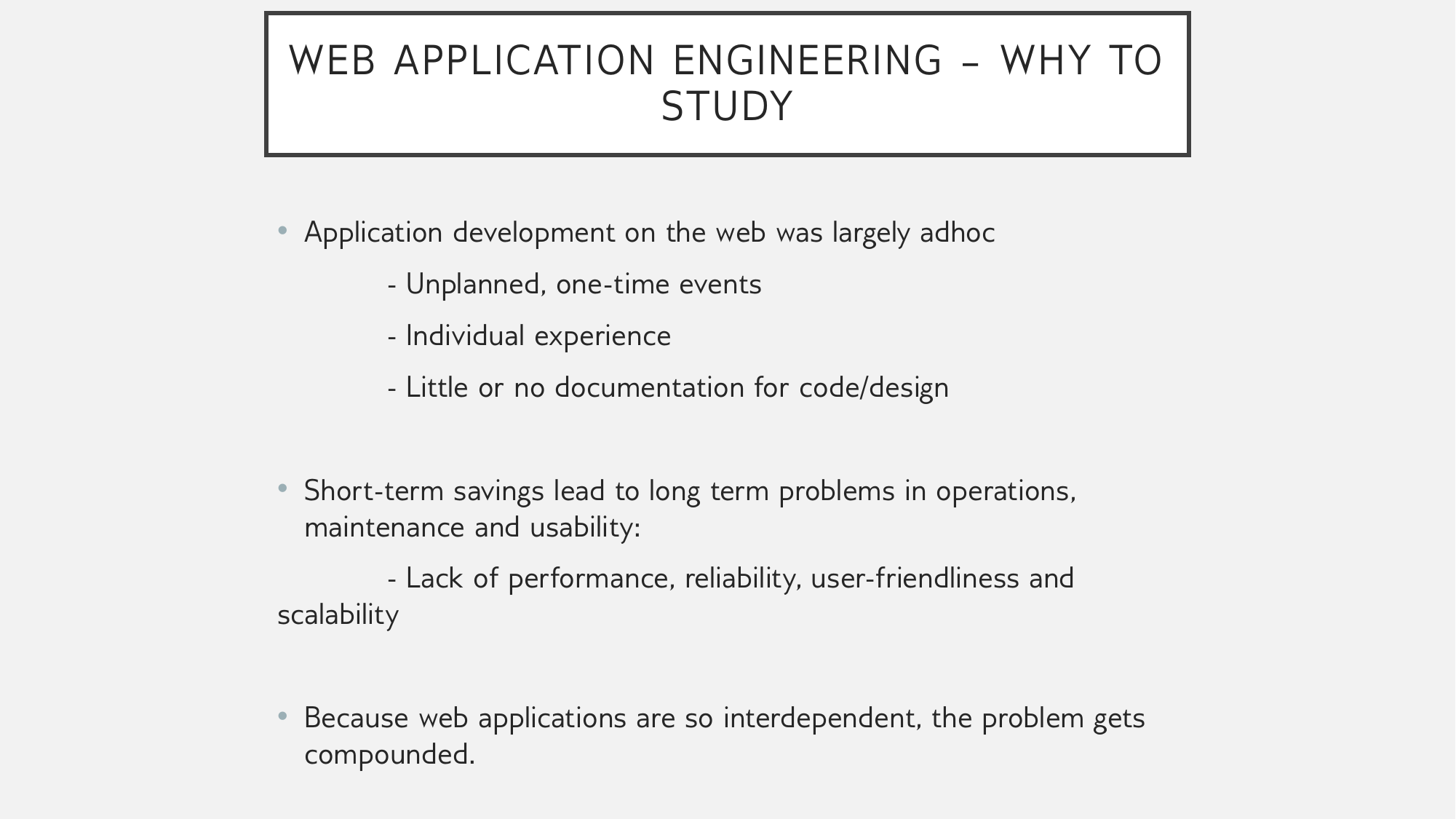

# Web Application Engineering – Why to study

Application development on the web was largely adhoc
	- Unplanned, one-time events
	- Individual experience
	- Little or no documentation for code/design

Short-term savings lead to long term problems in operations, maintenance and usability:
	- Lack of performance, reliability, user-friendliness and scalability

Because web applications are so interdependent, the problem gets compounded.